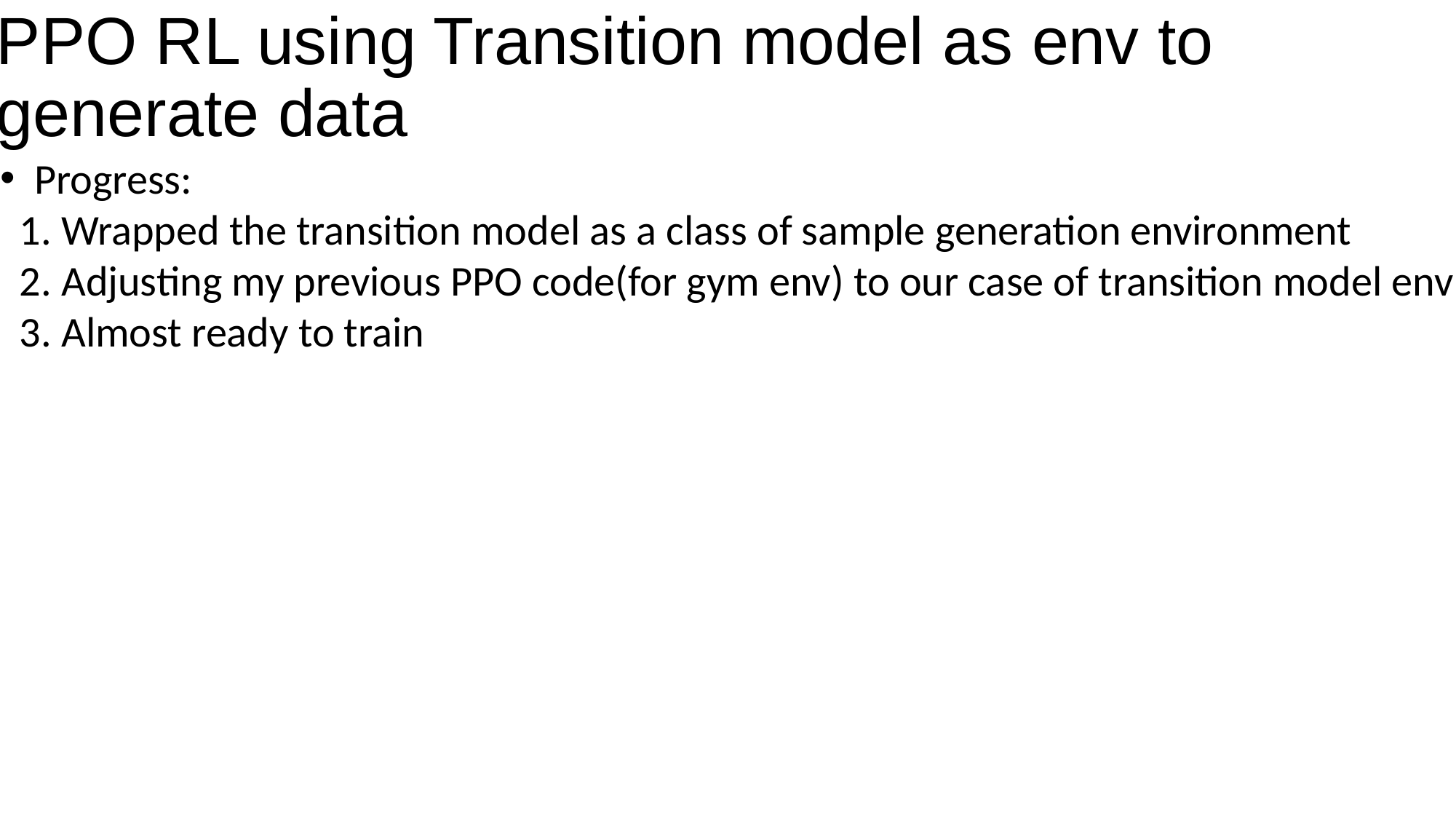

PPO RL using Transition model as env to generate data
Progress:
  1. Wrapped the transition model as a class of sample generation environment
  2. Adjusting my previous PPO code(for gym env) to our case of transition model env
  3. Almost ready to train